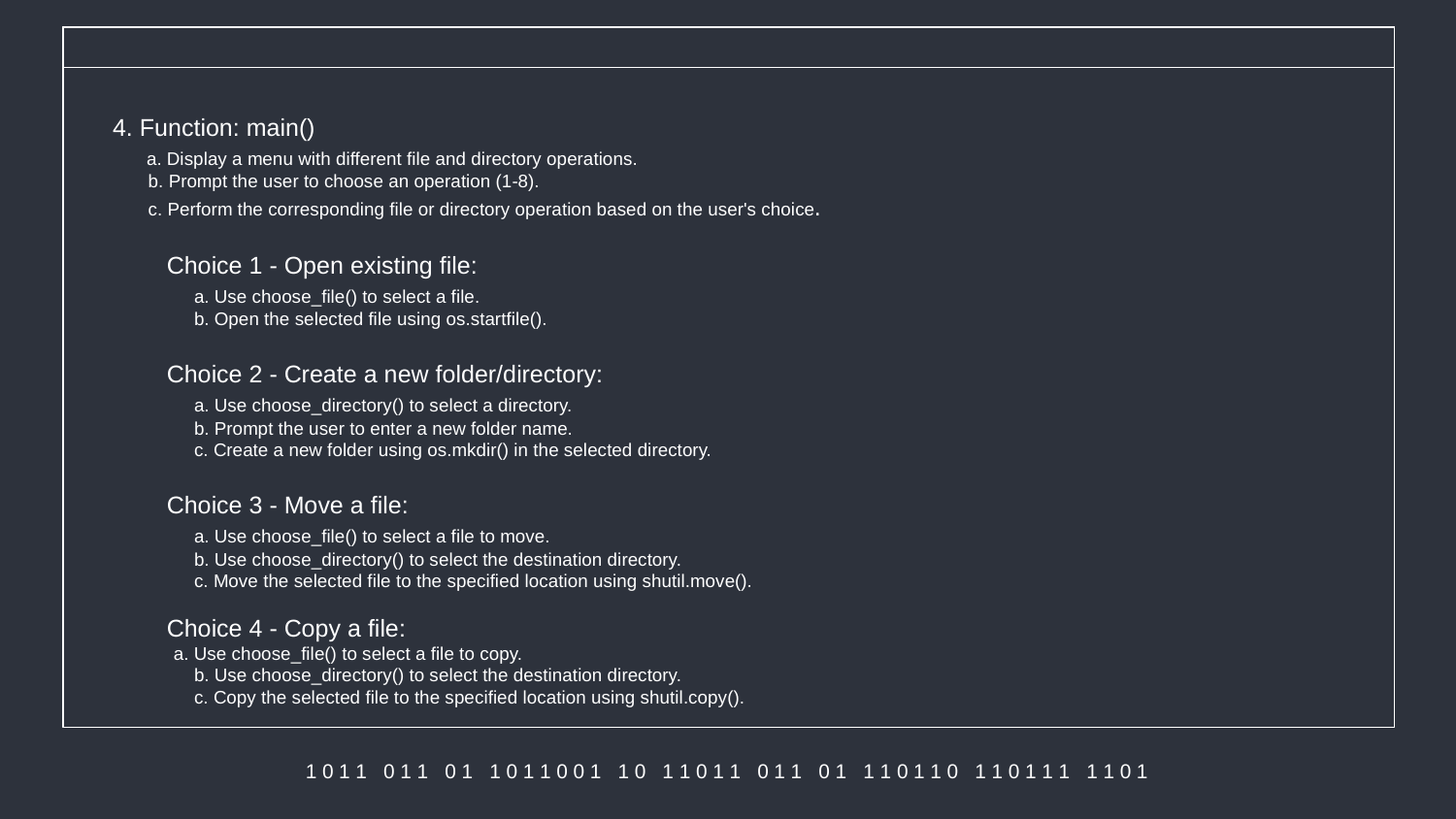

4. Function: main()
     a. Display a menu with different file and directory operations.
       b. Prompt the user to choose an operation (1-8).
       c. Perform the corresponding file or directory operation based on the user's choice.

        Choice 1 - Open existing file:
            a. Use choose_file() to select a file.
                b. Open the selected file using os.startfile().

        Choice 2 - Create a new folder/directory:
            a. Use choose_directory() to select a directory.
                b. Prompt the user to enter a new folder name.
                c. Create a new folder using os.mkdir() in the selected directory.

        Choice 3 - Move a file:
            a. Use choose_file() to select a file to move.
                b. Use choose_directory() to select the destination directory.
                c. Move the selected file to the specified location using shutil.move().

        Choice 4 - Copy a file:
            a. Use choose_file() to select a file to copy.
                b. Use choose_directory() to select the destination directory.
                c. Copy the selected file to the specified location using shutil.copy().